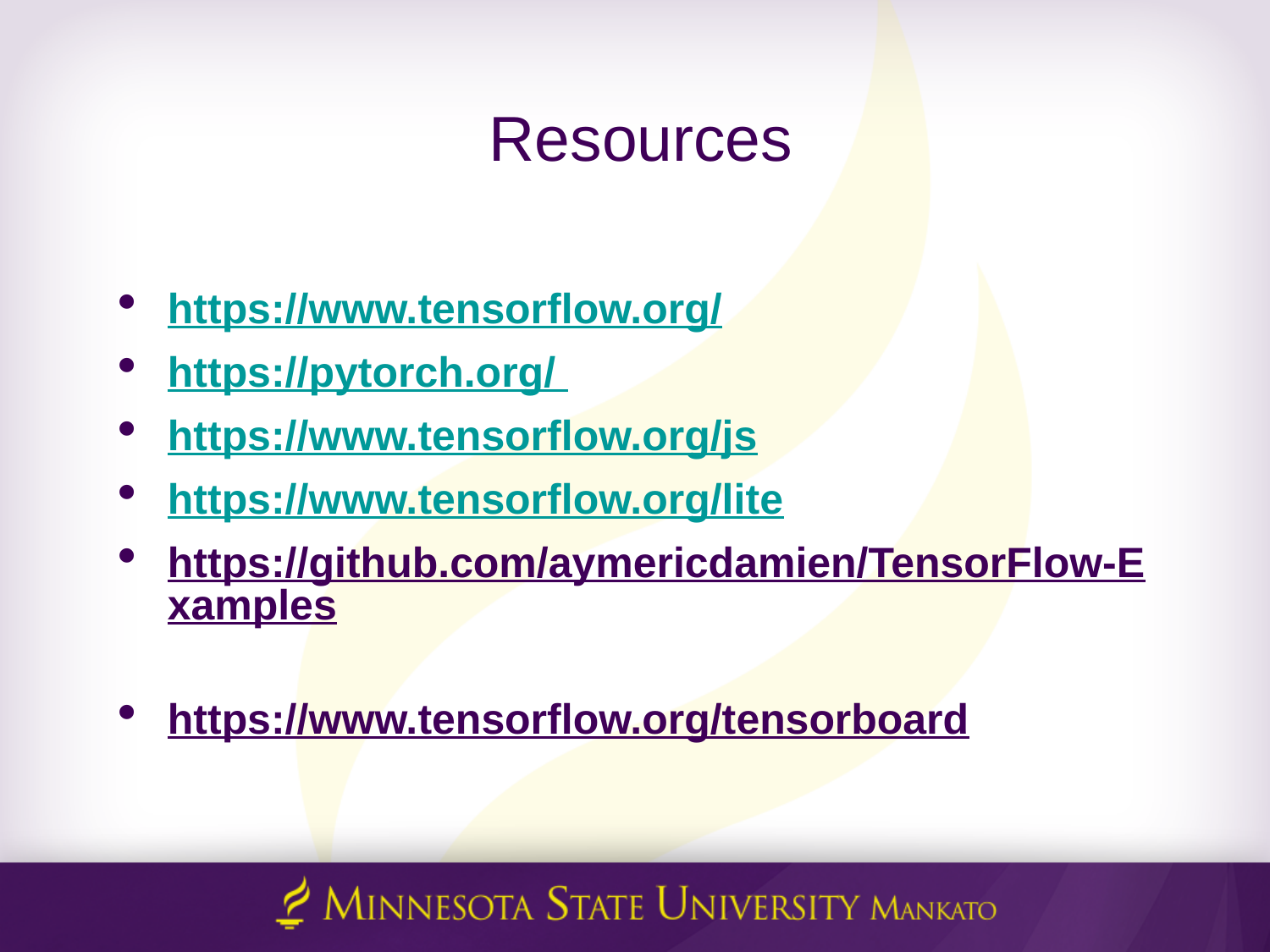

# Resources
https://www.tensorflow.org/
https://pytorch.org/
https://www.tensorflow.org/js
https://www.tensorflow.org/lite
https://github.com/aymericdamien/TensorFlow-Examples
https://www.tensorflow.org/tensorboard